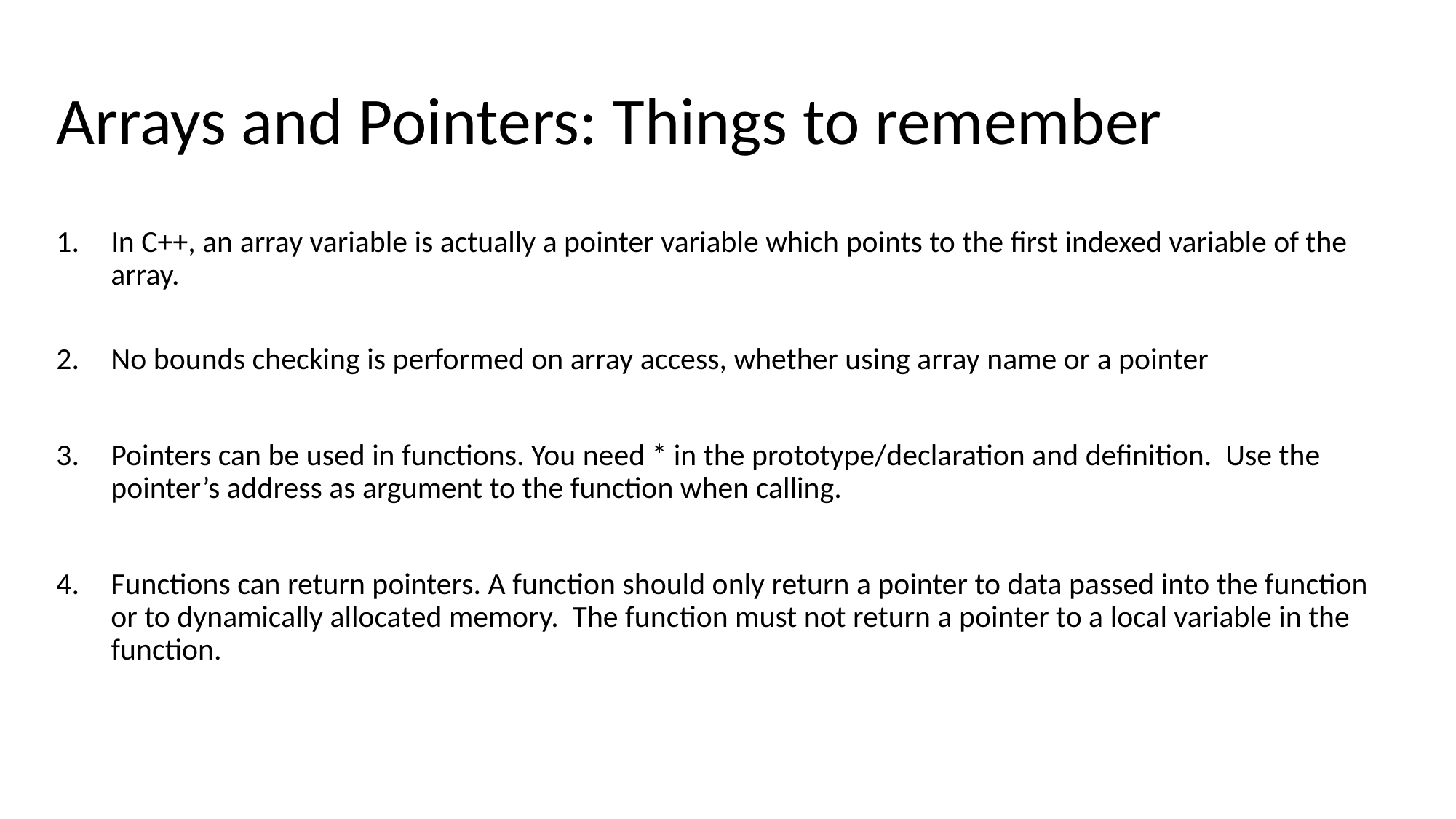

# Arrays and Pointers: Things to remember
In C++, an array variable is actually a pointer variable which points to the first indexed variable of the array.
No bounds checking is performed on array access, whether using array name or a pointer

Pointers can be used in functions. You need * in the prototype/declaration and definition.  Use the pointer’s address as argument to the function when calling.

Functions can return pointers. A function should only return a pointer to data passed into the function or to dynamically allocated memory.  The function must not return a pointer to a local variable in the function.